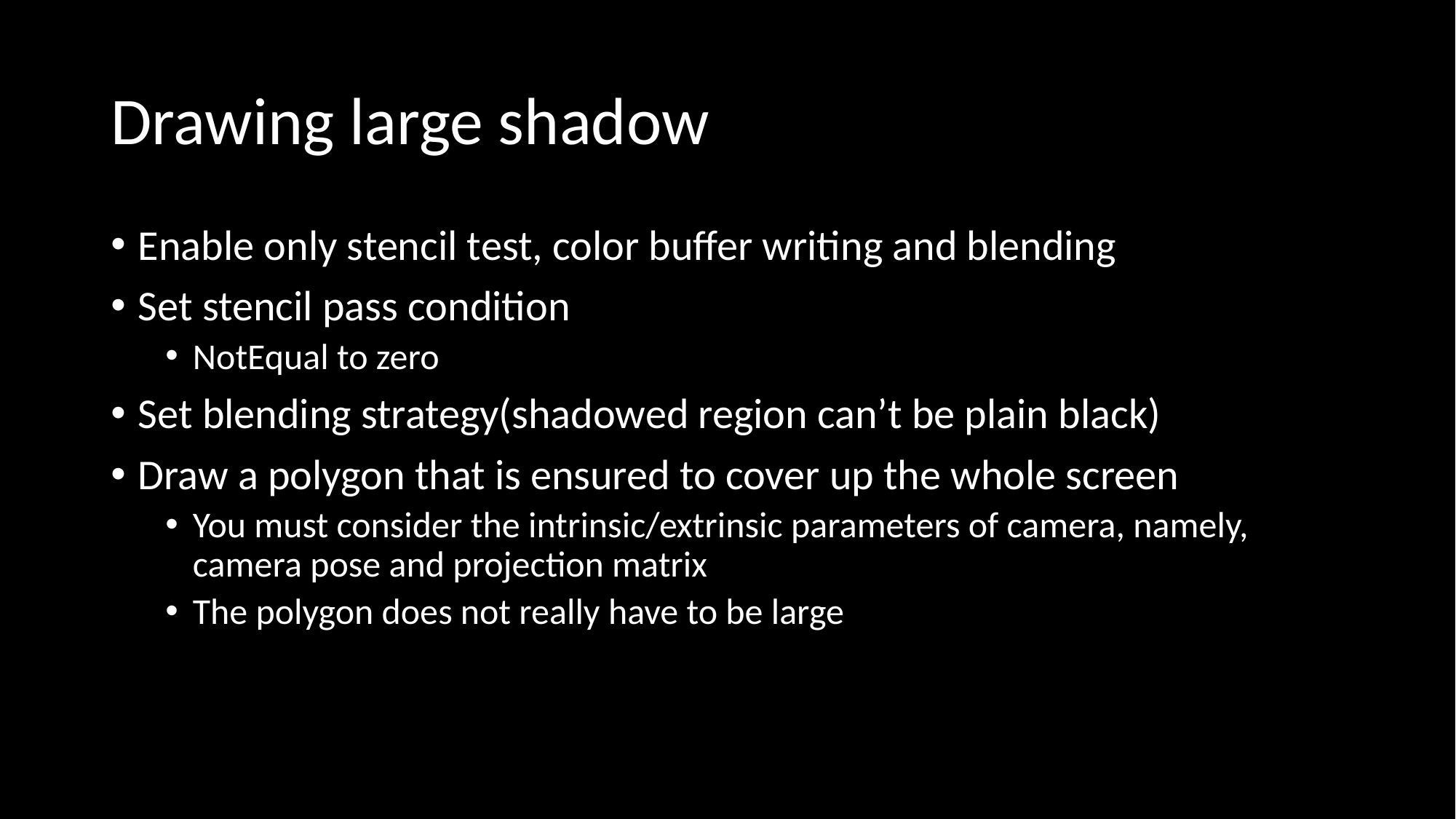

# Drawing large shadow
Enable only stencil test, color buffer writing and blending
Set stencil pass condition
NotEqual to zero
Set blending strategy(shadowed region can’t be plain black)
Draw a polygon that is ensured to cover up the whole screen
You must consider the intrinsic/extrinsic parameters of camera, namely, camera pose and projection matrix
The polygon does not really have to be large